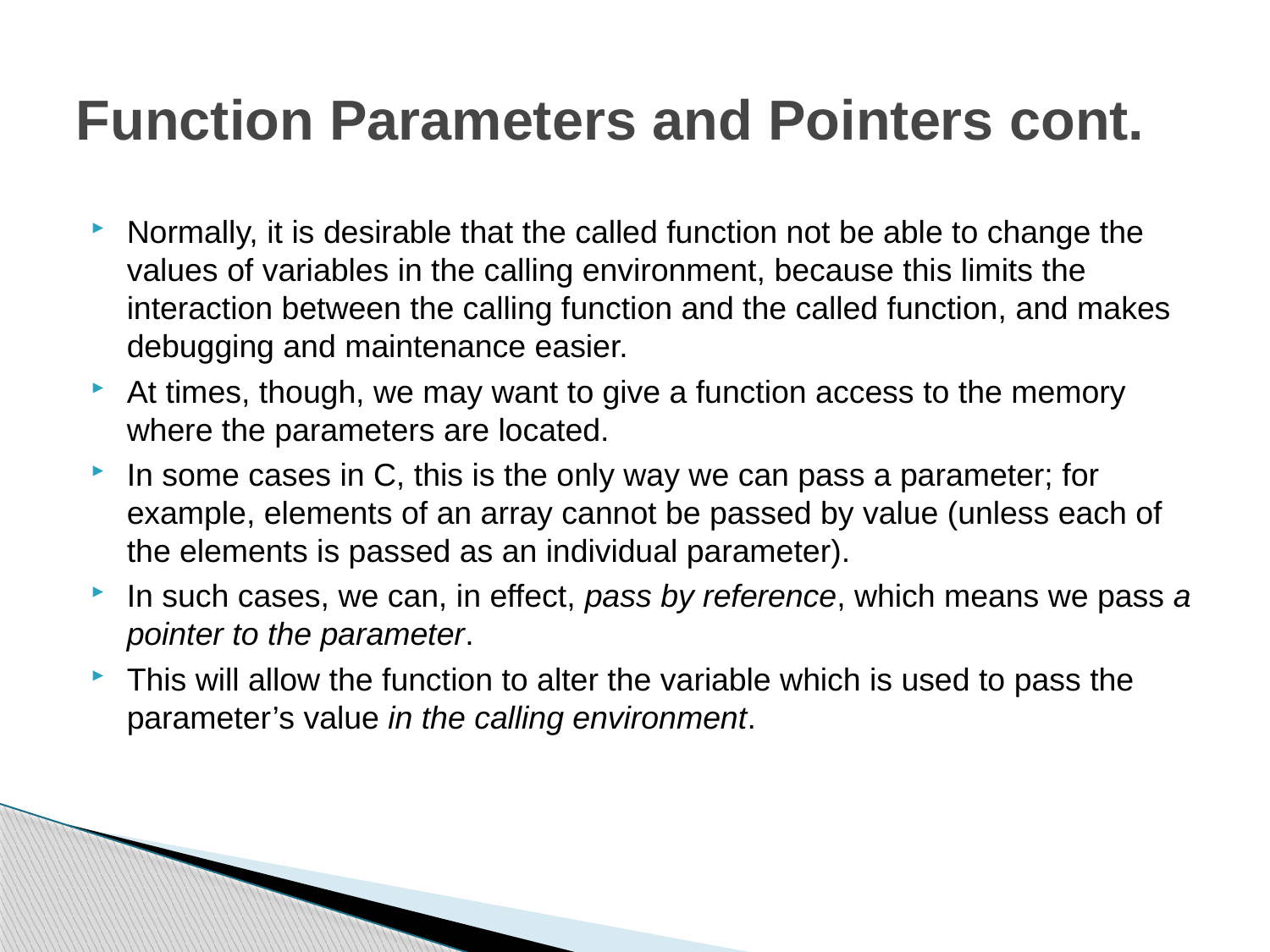

# Function Parameters and Pointers cont.
Normally, it is desirable that the called function not be able to change the values of variables in the calling environment, because this limits the interaction between the calling function and the called function, and makes debugging and maintenance easier.
At times, though, we may want to give a function access to the memory where the parameters are located.
In some cases in C, this is the only way we can pass a parameter; for example, elements of an array cannot be passed by value (unless each of the elements is passed as an individual parameter).
In such cases, we can, in effect, pass by reference, which means we pass a pointer to the parameter.
This will allow the function to alter the variable which is used to pass the parameter’s value in the calling environment.